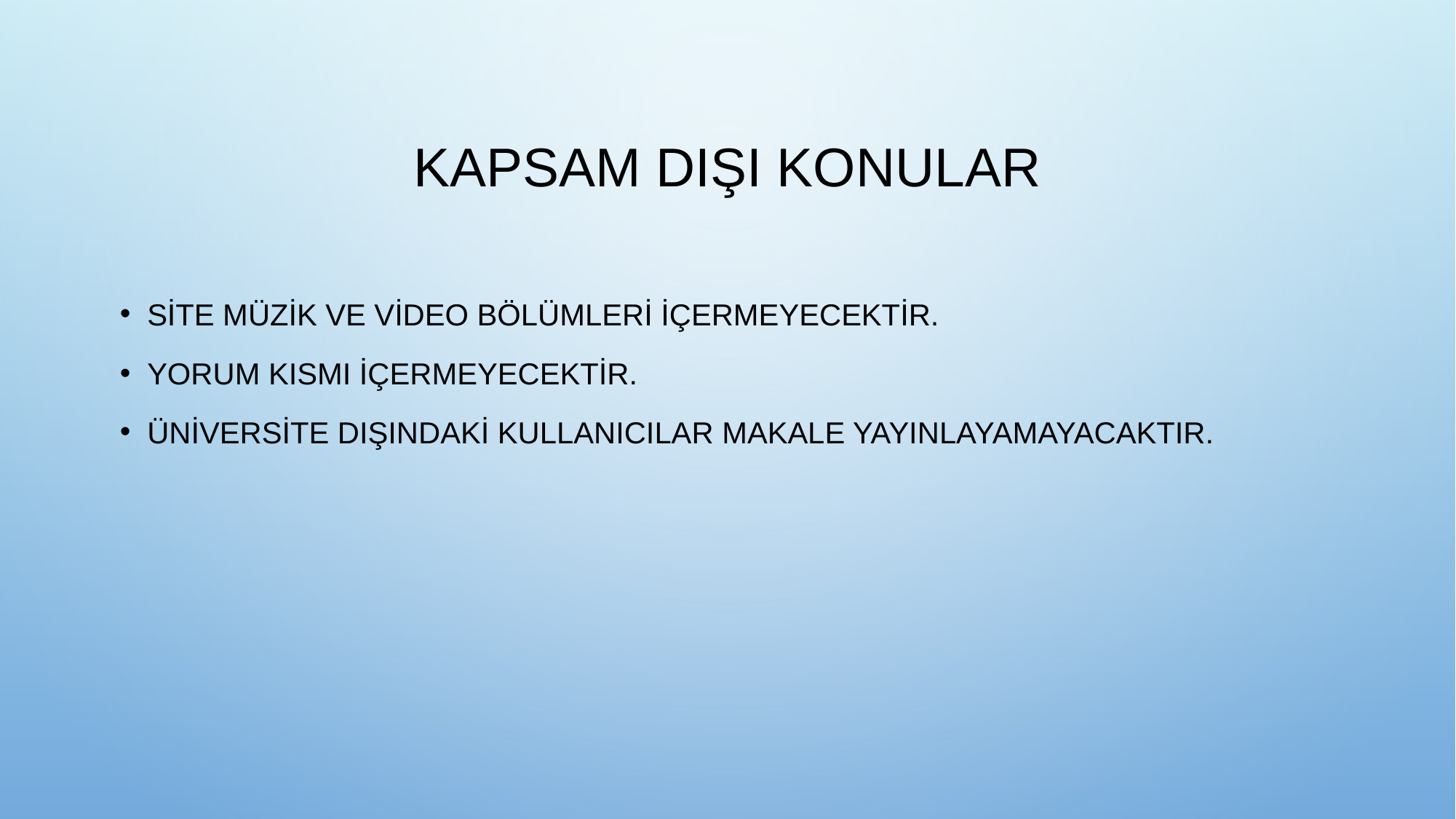

# KAPSAM DIŞI KONULAR
Site müzik ve video bölümleri içermeyecektir.
Yorum kısmı içermeyecektir.
Üniversite dışındaki kullanıcılar makale yayınlayamayacaktır.